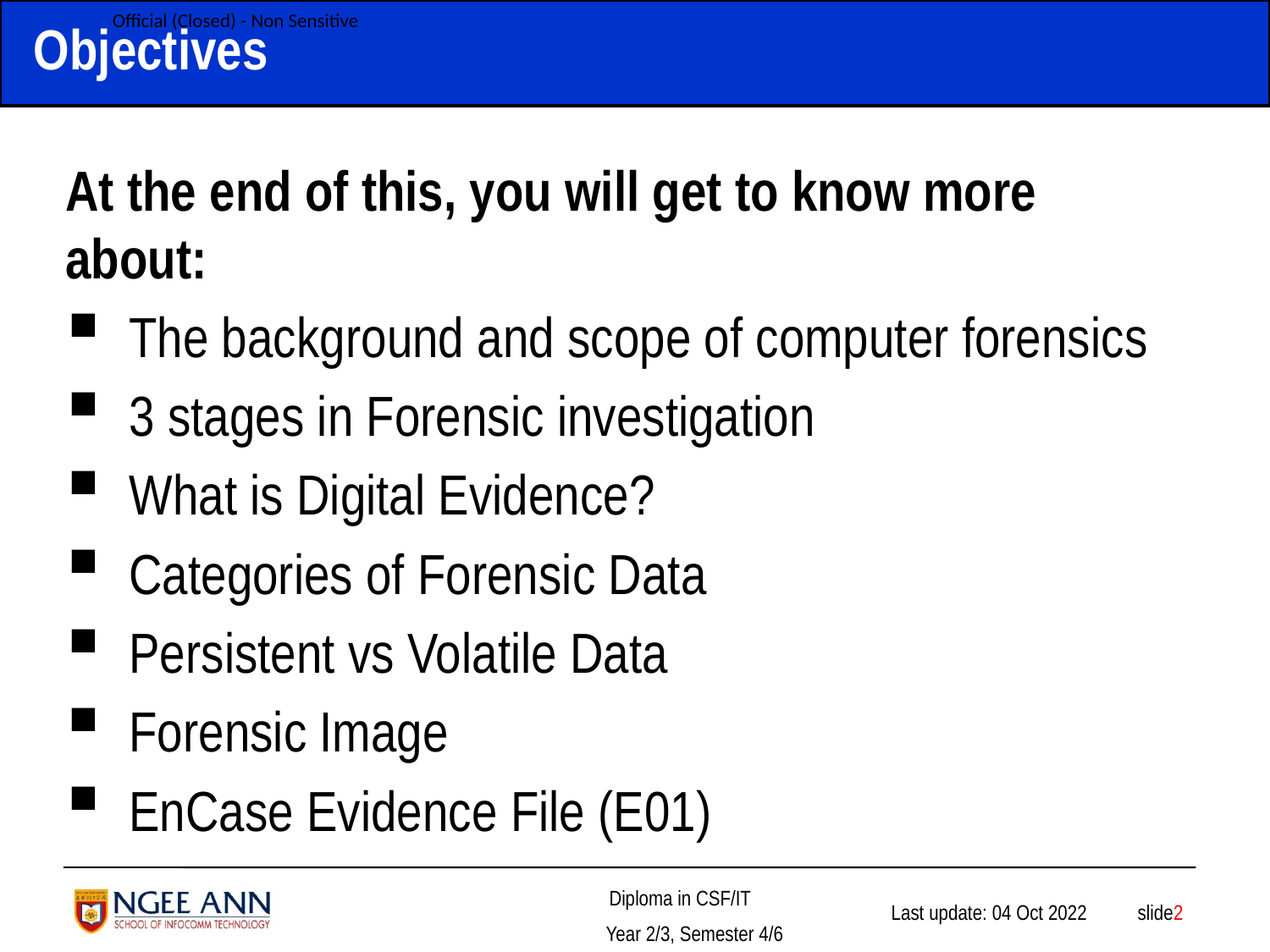

# Objectives
At the end of this, you will get to know more about:
The background and scope of computer forensics
3 stages in Forensic investigation
What is Digital Evidence?
Categories of Forensic Data
Persistent vs Volatile Data
Forensic Image
EnCase Evidence File (E01)

    slide2